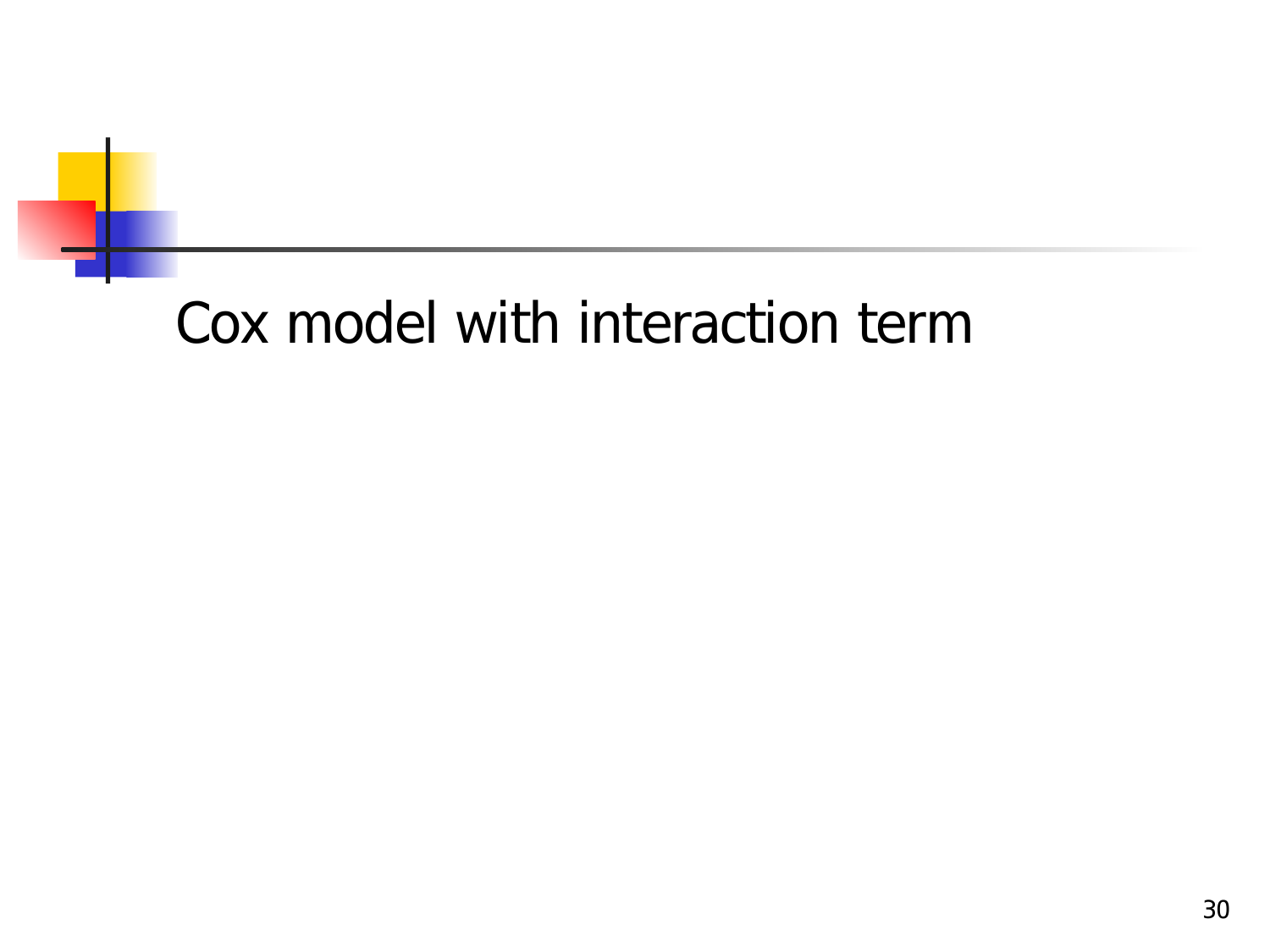

#
Cox model with interaction term
30